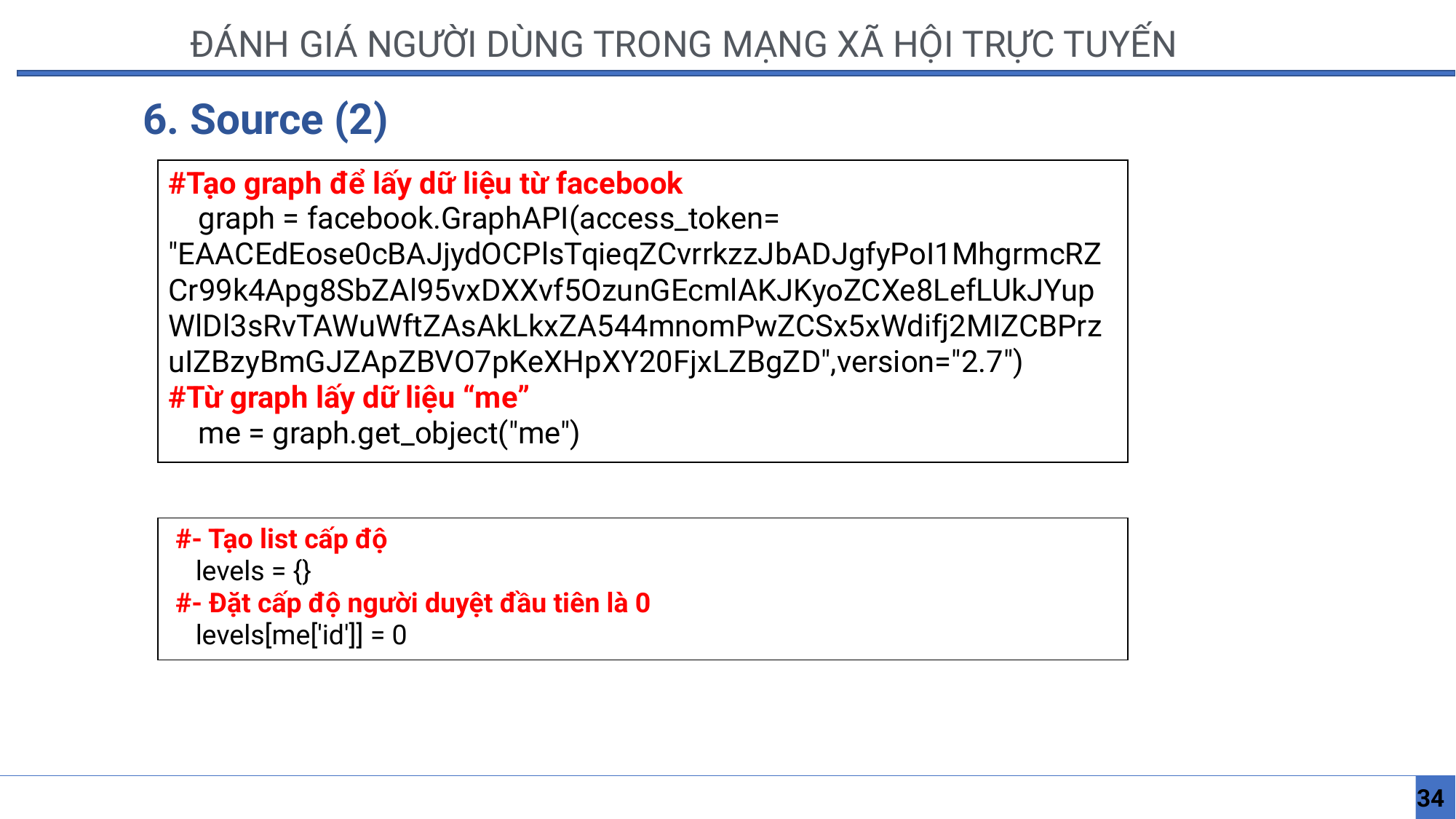

ĐÁNH GIÁ NGƯỜI DÙNG TRONG MẠNG XÃ HỘI TRỰC TUYẾN

6. Source (2)

| #Tạo graph để lấy dữ liệu từ facebook graph = facebook.GraphAPI(access\_token= "EAACEdEose0cBAJjydOCPlsTqieqZCvrrkzzJbADJgfyPoI1MhgrmcRZCr99k4Apg8SbZAl95vxDXXvf5OzunGEcmlAKJKyoZCXe8LefLUkJYupWlDl3sRvTAWuWftZAsAkLkxZA544mnomPwZCSx5xWdifj2MIZCBPrzuIZBzyBmGJZApZBVO7pKeXHpXY20FjxLZBgZD",version="2.7") #Từ graph lấy dữ liệu “me” me = graph.get\_object("me") |
| --- |
| #- Tạo list cấp độ levels = {} #- Đặt cấp độ người duyệt đầu tiên là 0 levels[me['id']] = 0 |
| --- |
34